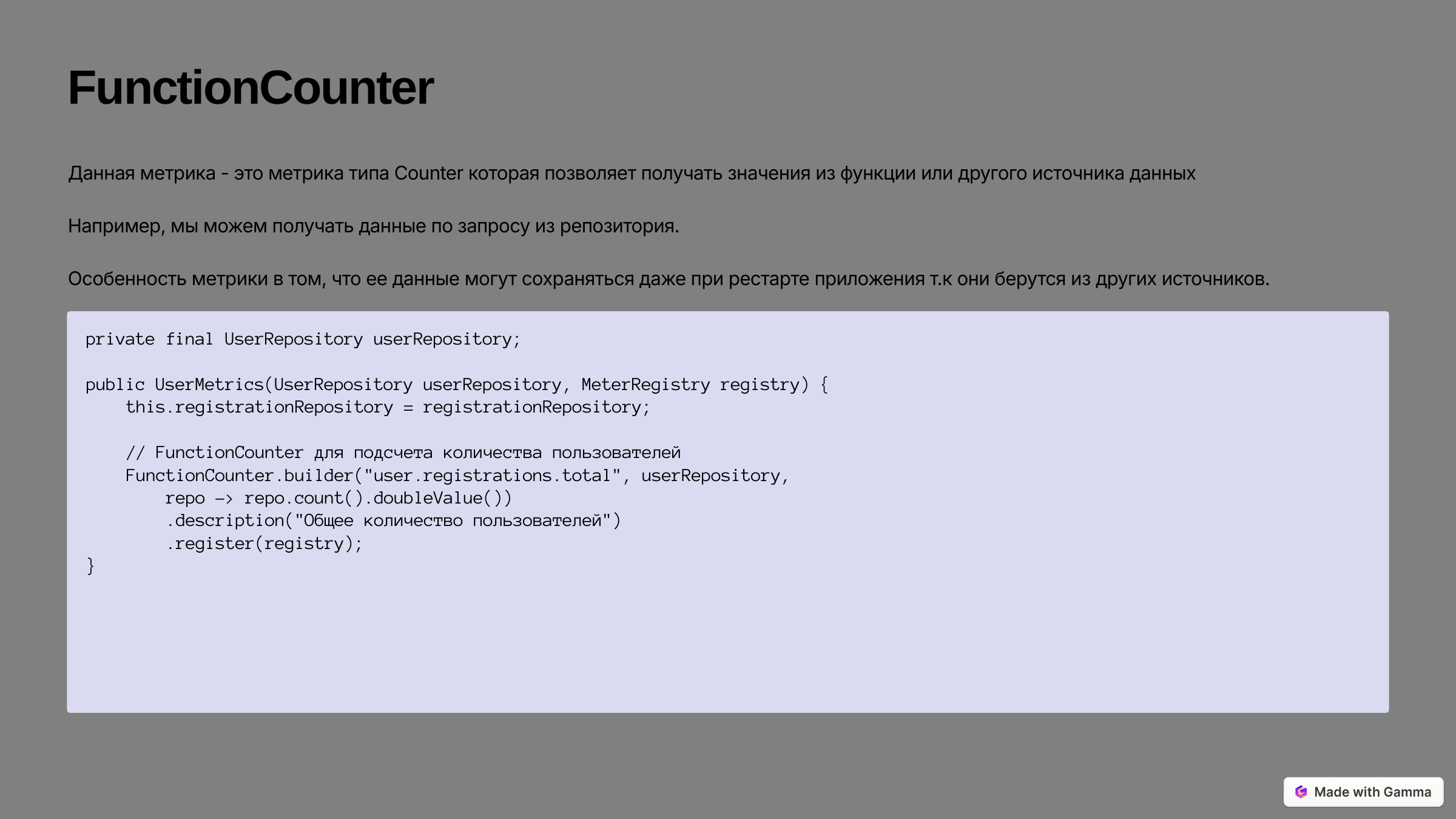

FunctionCounter
Данная метрика - это метрика типа Counter которая позволяет получать значения из функции или другого источника данных
Например, мы можем получать данные по запросу из репозитория.
Особенность метрики в том, что ее данные могут сохраняться даже при рестарте приложения т.к они берутся из других источников.

private final UserRepository userRepository;

public UserMetrics(UserRepository userRepository, MeterRegistry registry) {
    this.registrationRepository = registrationRepository;

    // FunctionCounter для подсчета количества пользователей
    FunctionCounter.builder("user.registrations.total", userRepository,
        repo -> repo.count().doubleValue())
        .description("Общее количество пользователей")
        .register(registry);
}